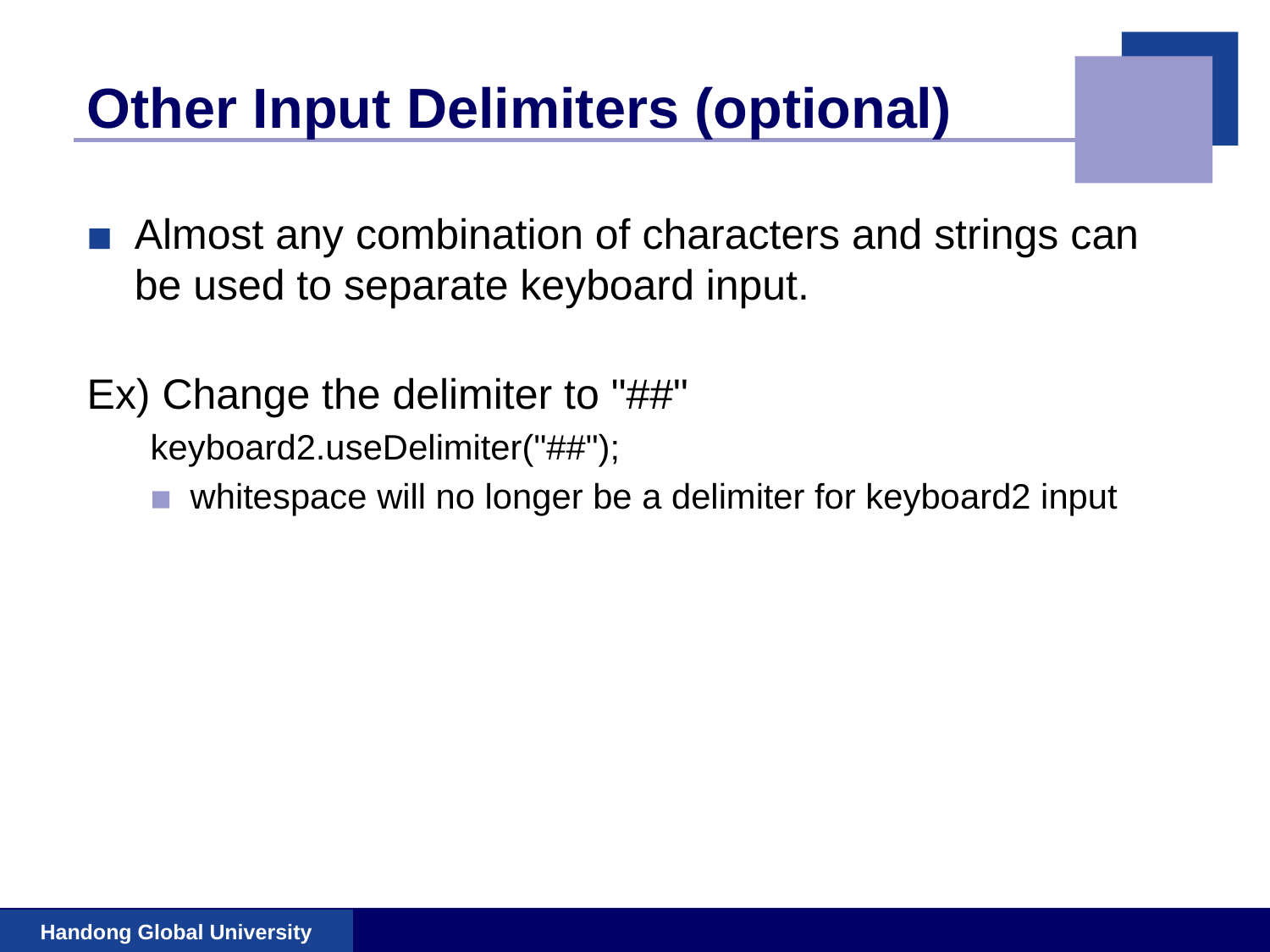

# Other Input Delimiters (optional)
Almost any combination of characters and strings can be used to separate keyboard input.

Ex) Change the delimiter to "##"
keyboard2.useDelimiter("##");
whitespace will no longer be a delimiter for keyboard2 input